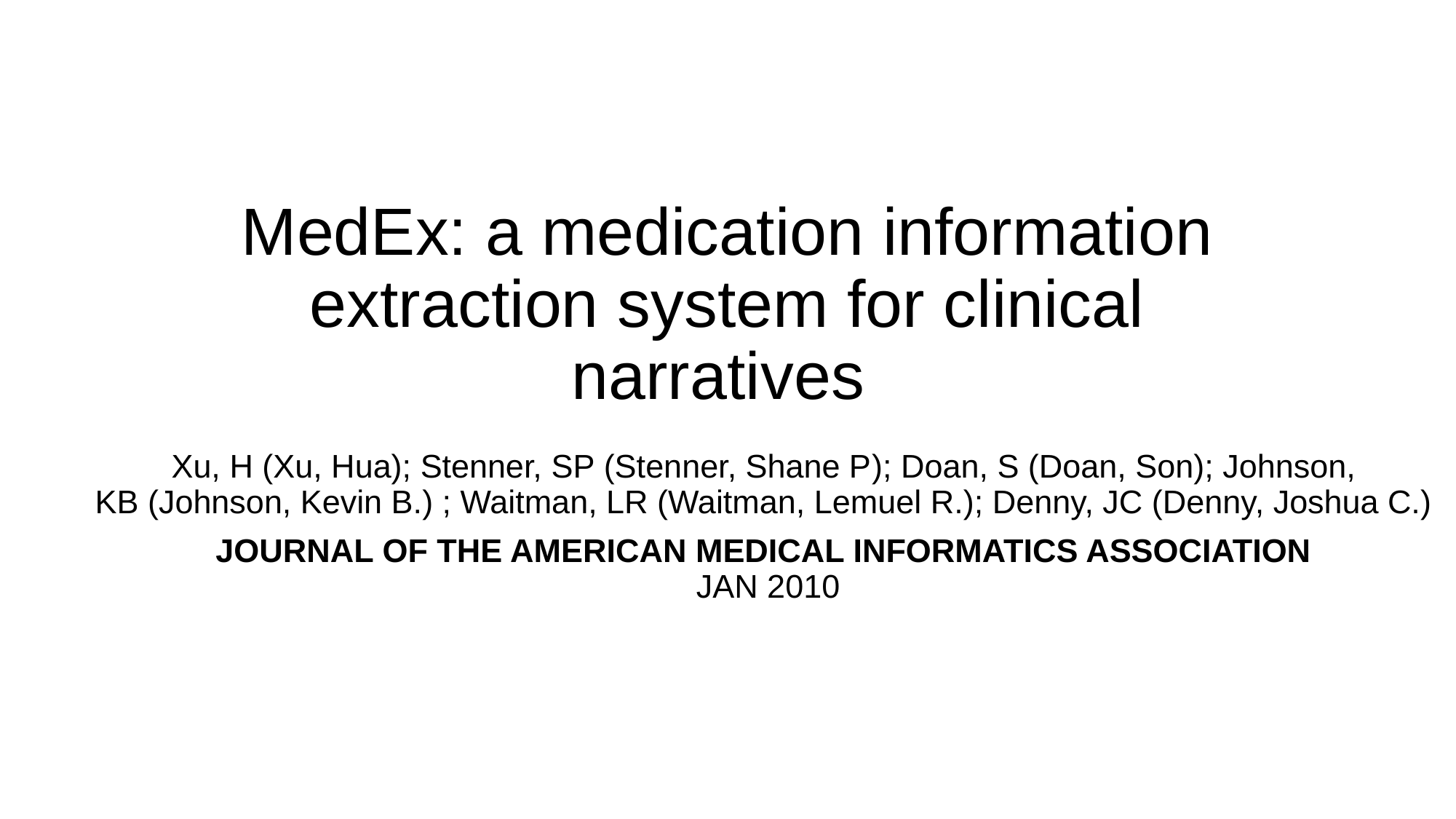

# MedEx: a medication information extraction system for clinical narratives
Xu, H (Xu, Hua); Stenner, SP (Stenner, Shane P); Doan, S (Doan, Son); Johnson, KB (Johnson, Kevin B.) ; Waitman, LR (Waitman, Lemuel R.); Denny, JC (Denny, Joshua C.)
JOURNAL OF THE AMERICAN MEDICAL INFORMATICS ASSOCIATION
 JAN 2010